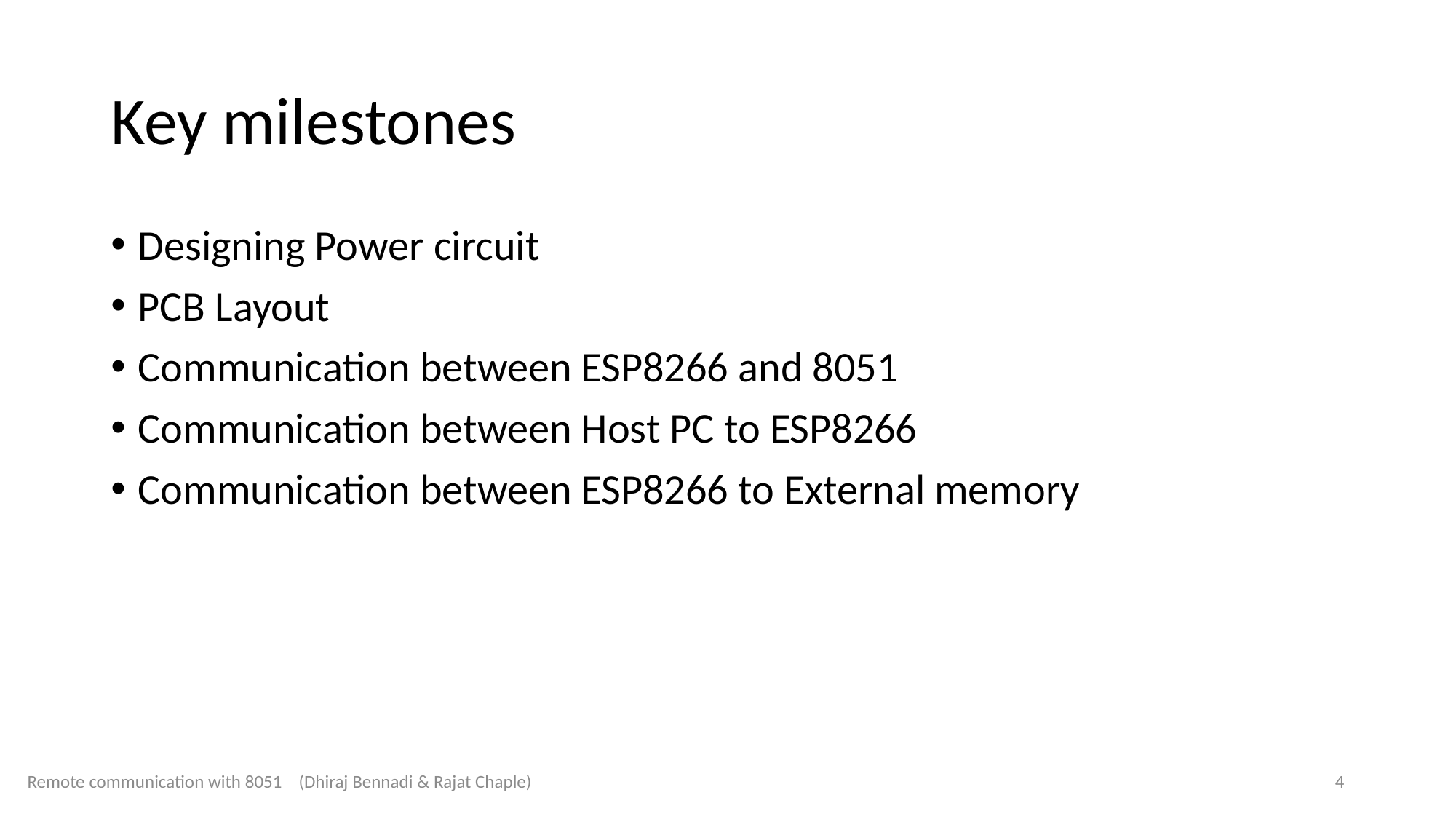

# Key milestones
Designing Power circuit
PCB Layout
Communication between ESP8266 and 8051
Communication between Host PC to ESP8266
Communication between ESP8266 to External memory

Remote communication with 8051    (Dhiraj Bennadi & Rajat Chaple)
4